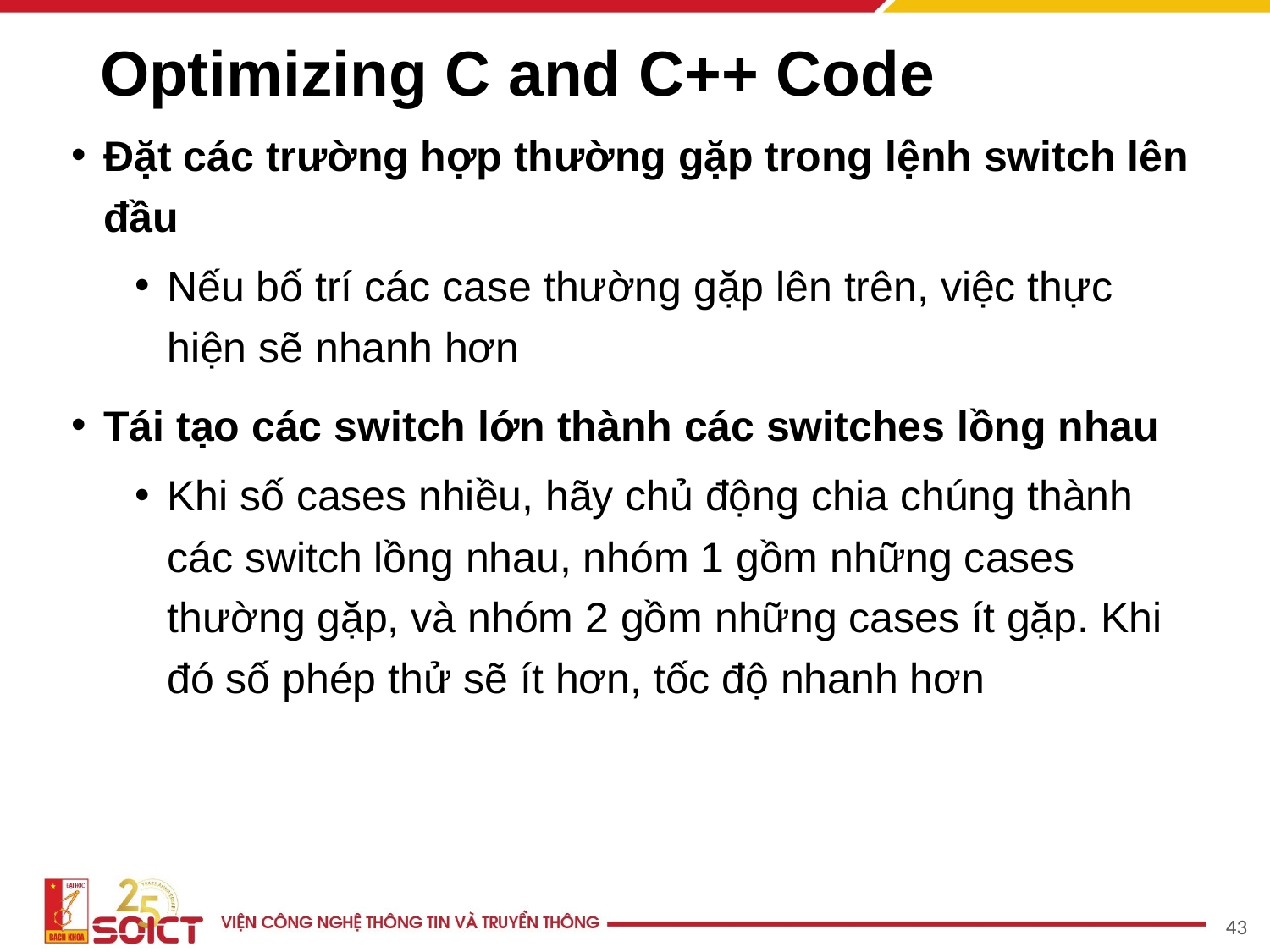

# Optimizing C and C++ Code
Đặt các trường hợp thường gặp trong lệnh switch lên đầu
Nếu bố trí các case thường gặp lên trên, việc thực hiện sẽ nhanh hơn
Tái tạo các switch lớn thành các switches lồng nhau
Khi số cases nhiều, hãy chủ động chia chúng thành các switch lồng nhau, nhóm 1 gồm những cases thường gặp, và nhóm 2 gồm những cases ít gặp. Khi đó số phép thử sẽ ít hơn, tốc độ nhanh hơn

43